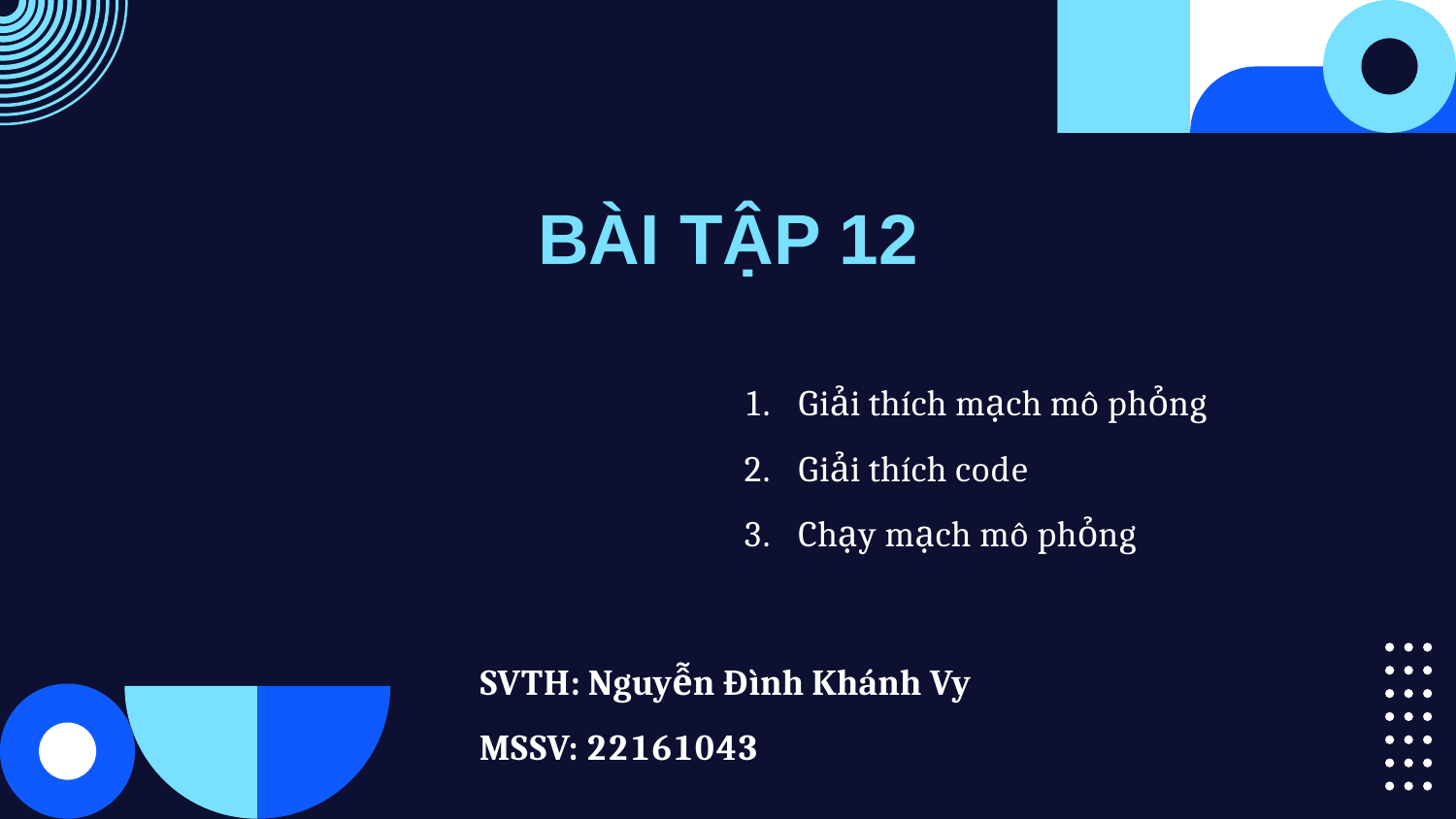

# BÀI TẬP 12
Giải thích mạch mô phỏng
Giải thích code
Chạy mạch mô phỏng
SVTH: Nguyễn Đình Khánh Vy
MSSV: 22161043